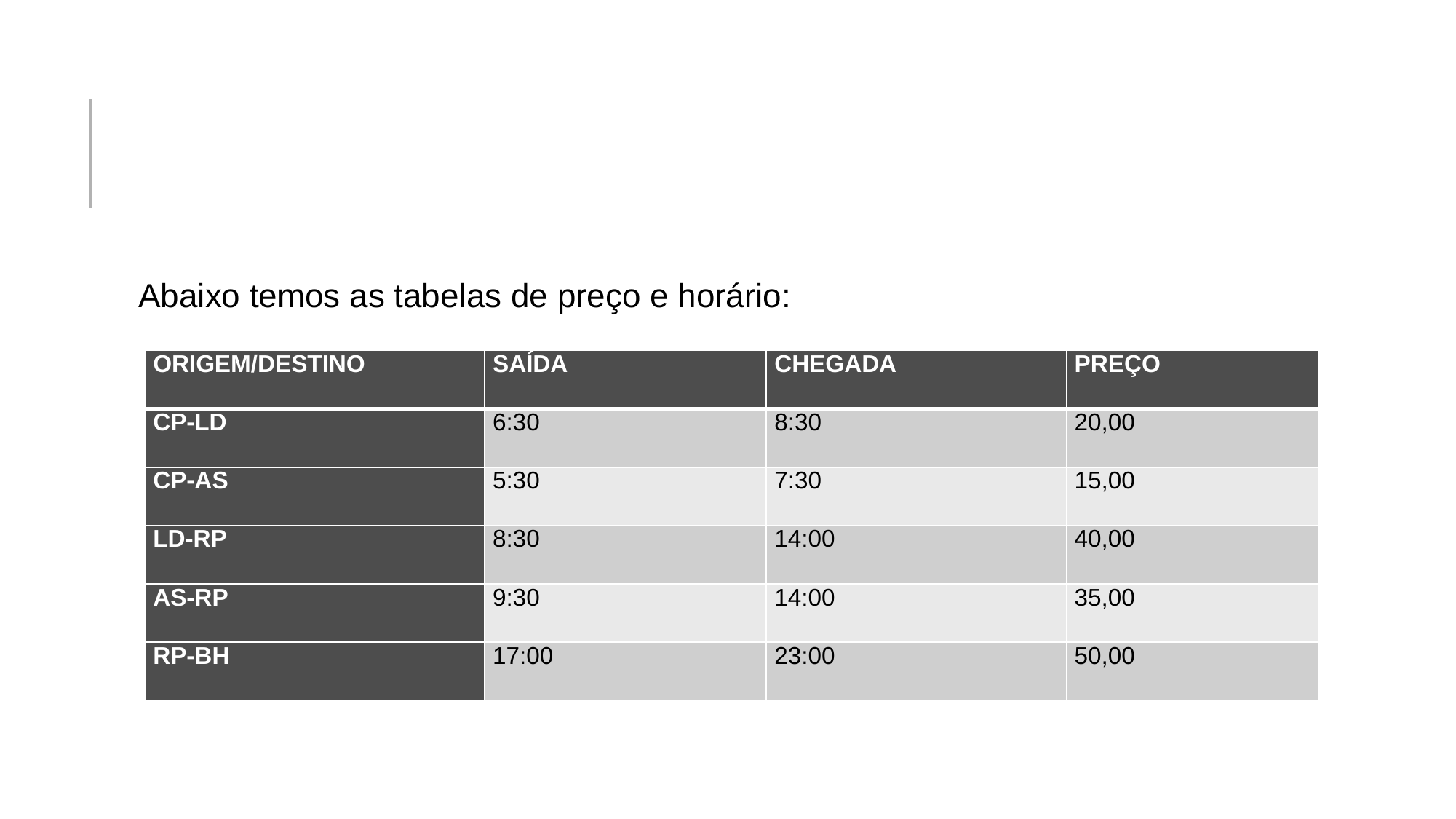

#
Abaixo temos as tabelas de preço e horário:

| ORIGEM/DESTINO | SAÍDA | CHEGADA | PREÇO |
| --- | --- | --- | --- |
| CP-LD | 6:30 | 8:30 | 20,00 |
| CP-AS | 5:30 | 7:30 | 15,00 |
| LD-RP | 8:30 | 14:00 | 40,00 |
| AS-RP | 9:30 | 14:00 | 35,00 |
| RP-BH | 17:00 | 23:00 | 50,00 |